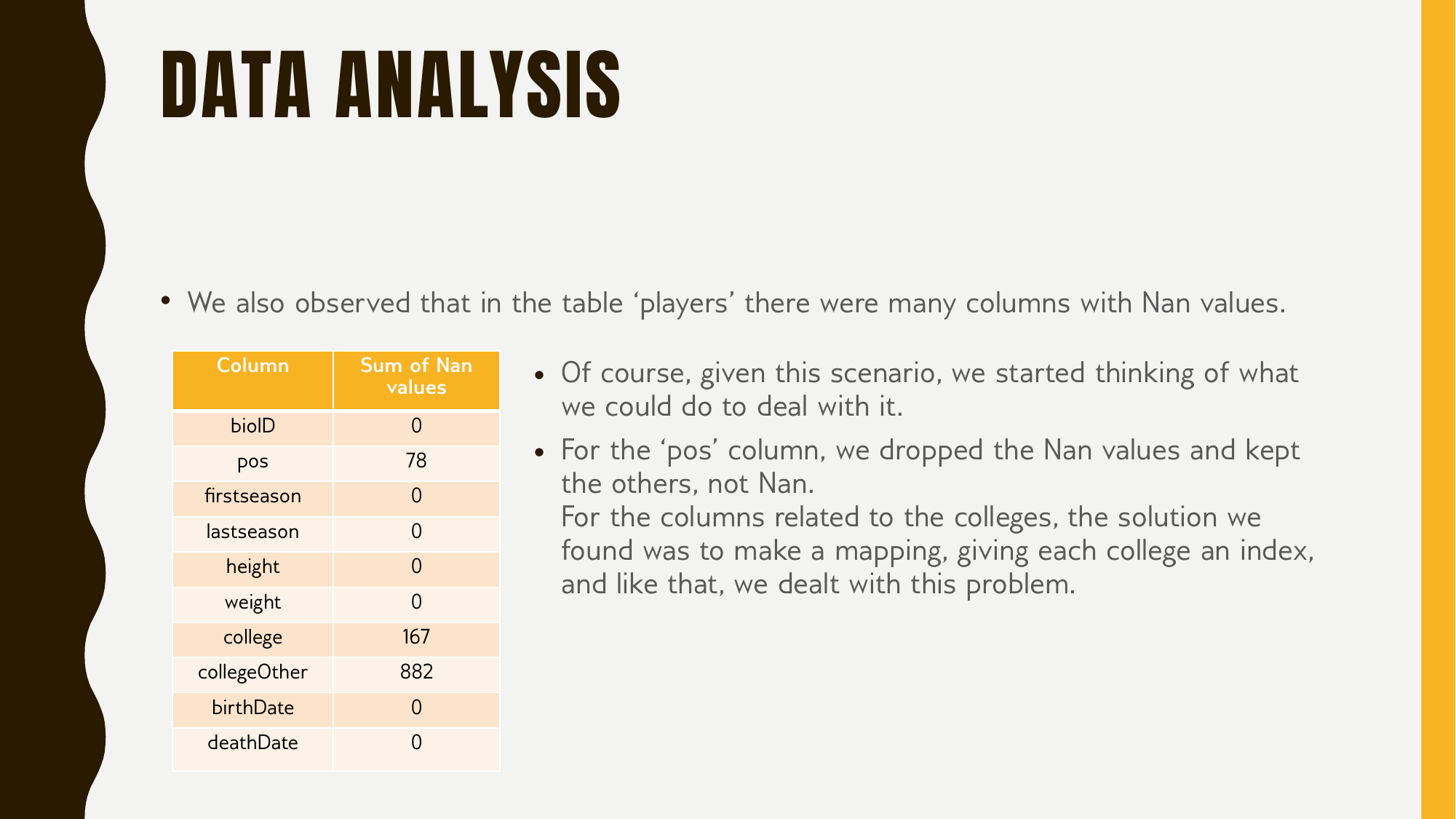

# Data Analysis
We also observed that in the table ‘players’ there were many columns with Nan values.
| Column | Sum of Nan values |
| --- | --- |
| bioID | 0 |
| pos | 78 |
| firstseason | 0 |
| lastseason | 0 |
| height | 0 |
| weight | 0 |
| college | 167 |
| collegeOther | 882 |
| birthDate | 0 |
| deathDate | 0 |
Of course, given this scenario, we started thinking of what we could do to deal with it.
For the ‘pos’ column, we dropped the Nan values and kept the others, not Nan.
For the columns related to the colleges, the solution we found was to make a mapping, giving each college an index, and like that, we dealt with this problem.